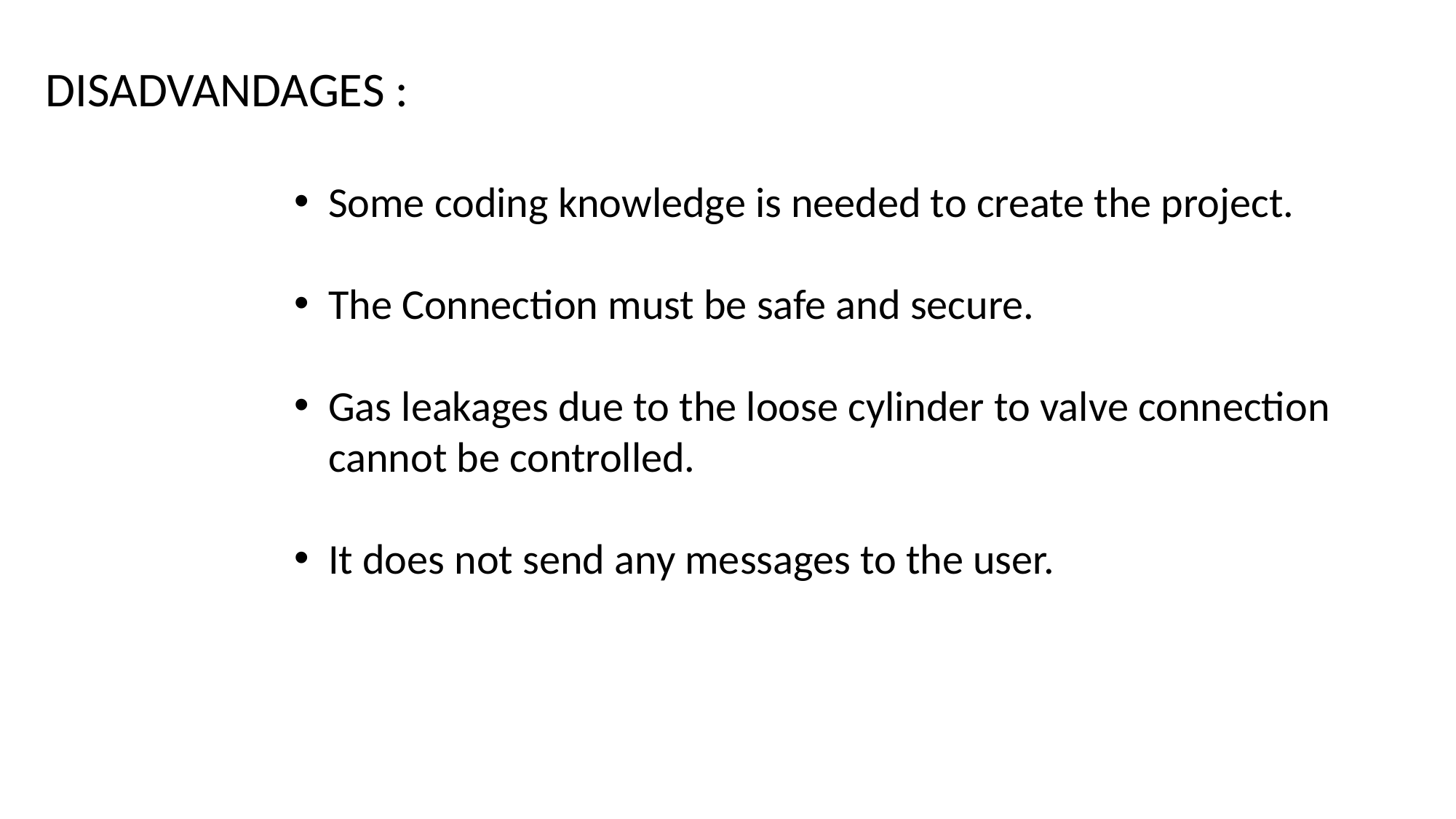

DISADVANDAGES :
Some coding knowledge is needed to create the project.

The Connection must be safe and secure.

Gas leakages due to the loose cylinder to valve connection cannot be controlled.

It does not send any messages to the user.